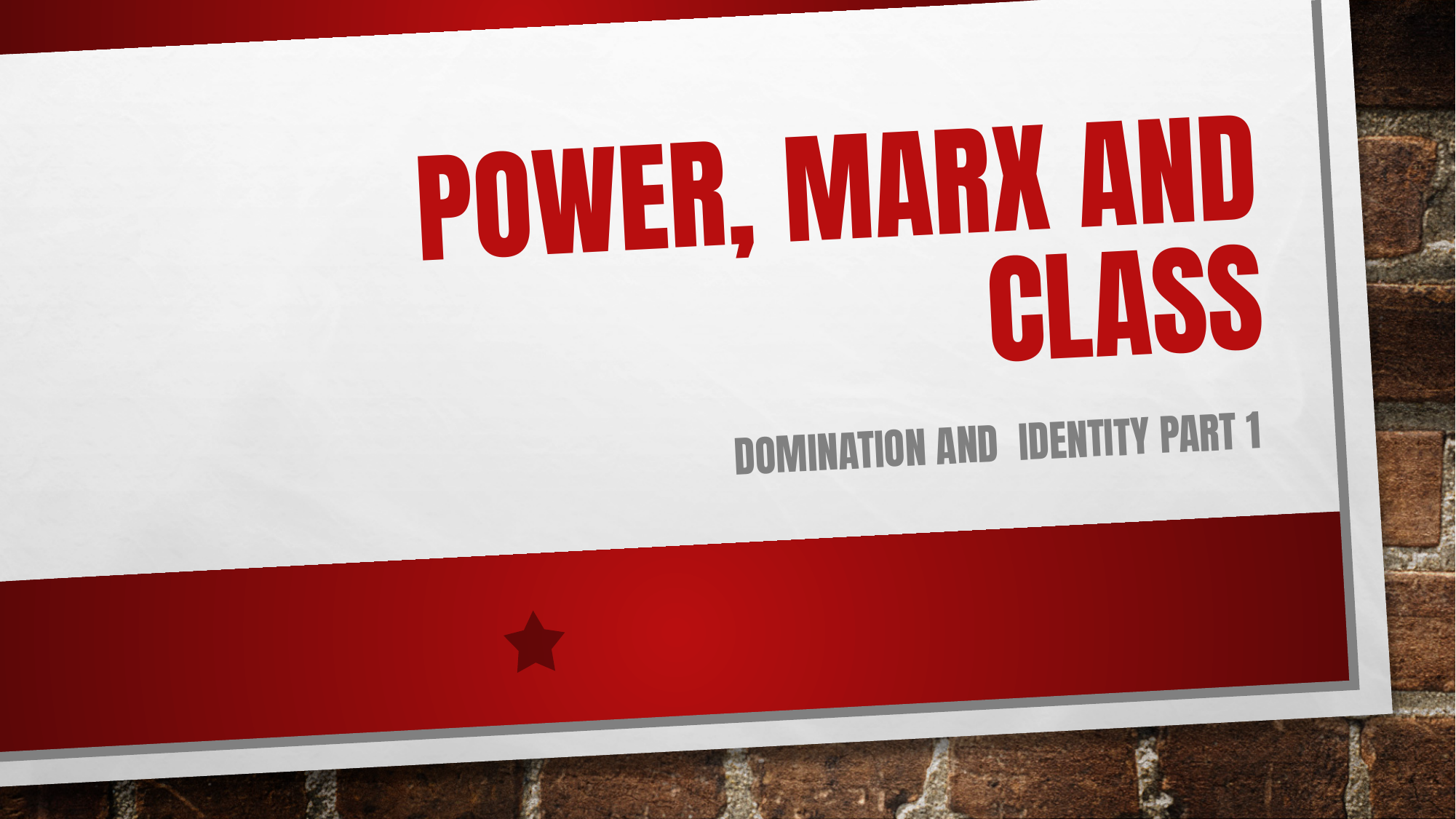

# Power, marx and class
Domination and  identity part 1